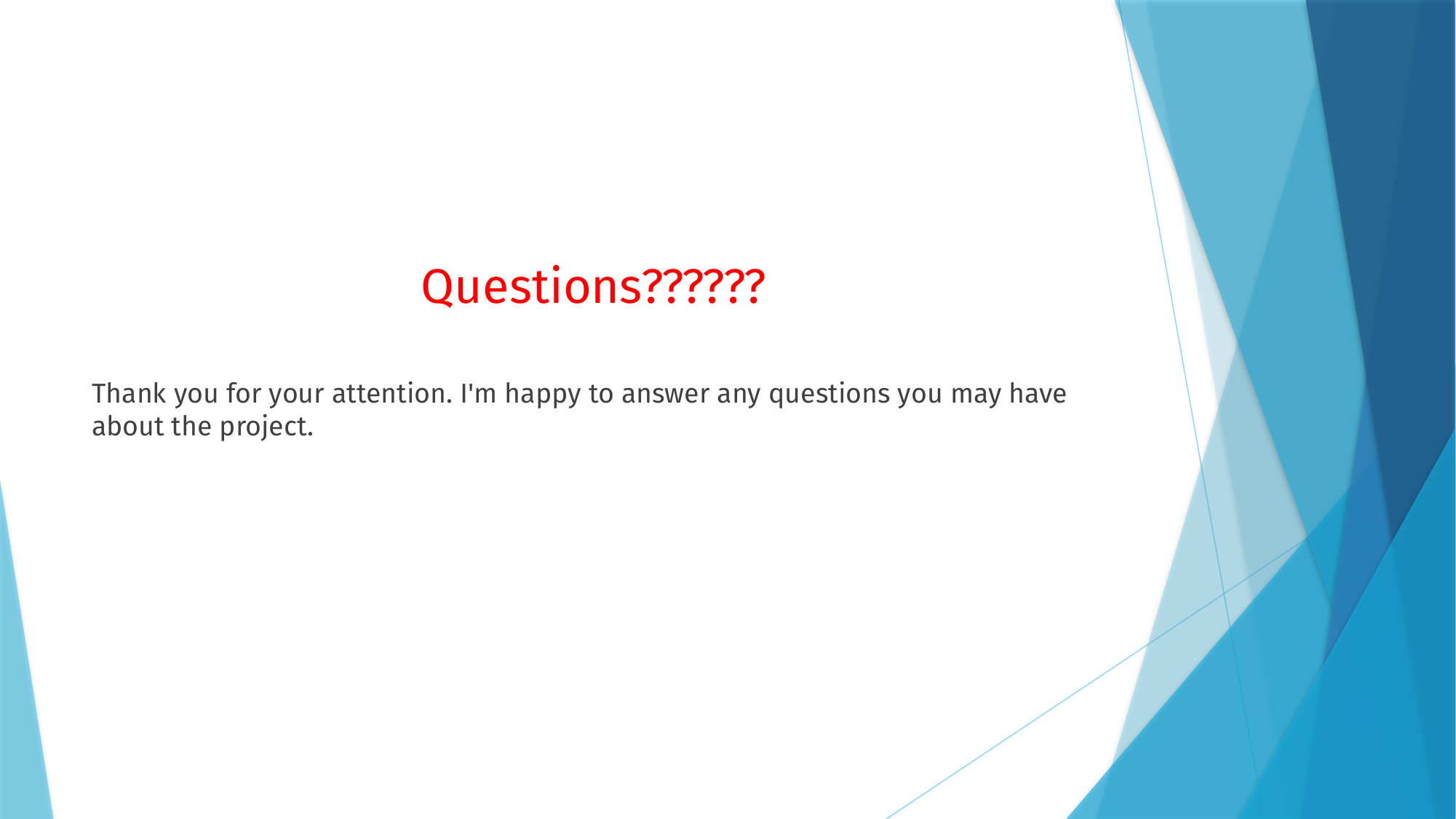

#

Questions??????

Thank you for your attention. I'm happy to answer any questions you may have about the project.